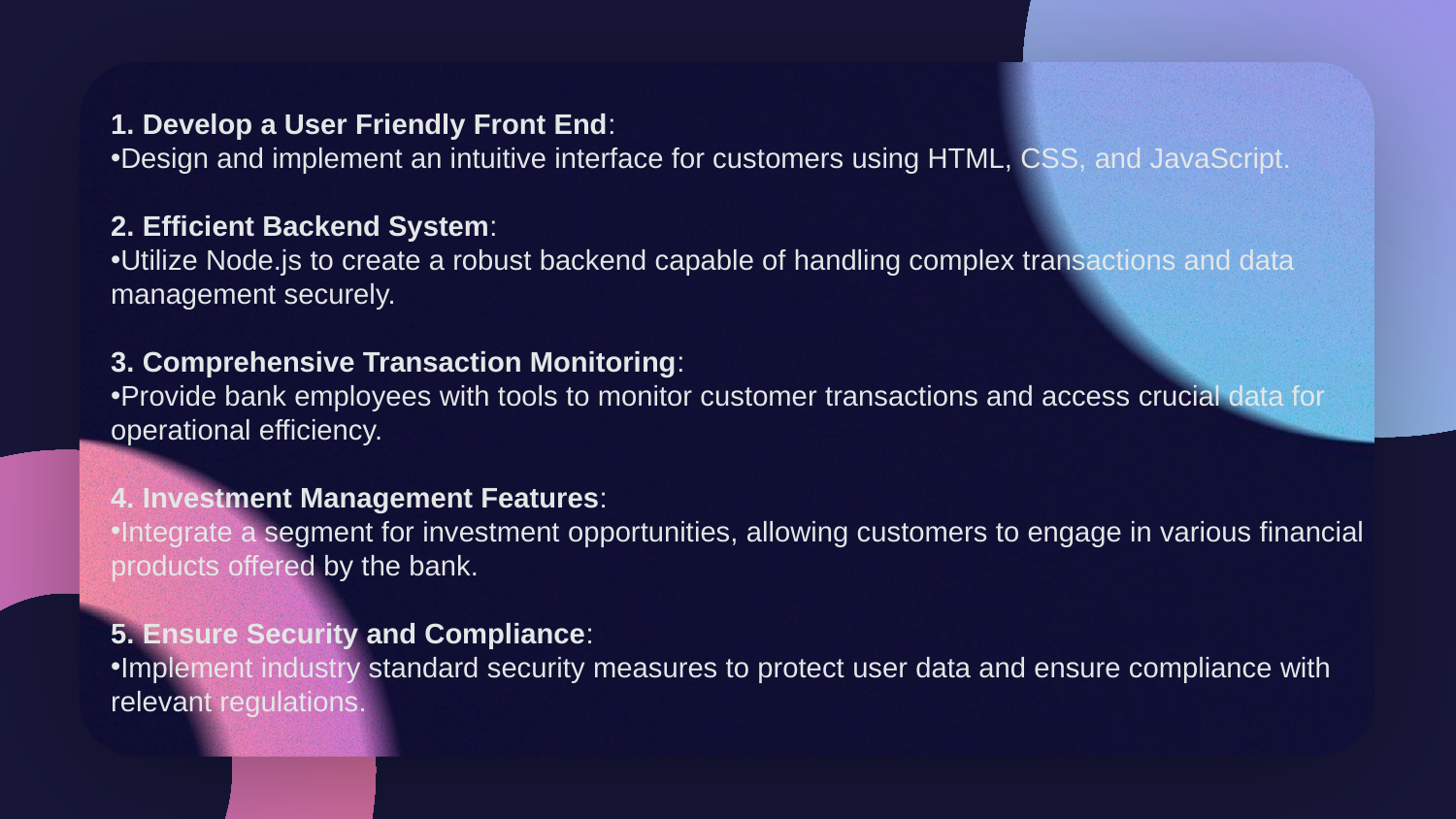

1. Develop a User Friendly Front End:
Design and implement an intuitive interface for customers using HTML, CSS, and JavaScript.

2. Efficient Backend System:
Utilize Node.js to create a robust backend capable of handling complex transactions and data management securely.

3. Comprehensive Transaction Monitoring:
Provide bank employees with tools to monitor customer transactions and access crucial data for operational efficiency.

4. Investment Management Features:
Integrate a segment for investment opportunities, allowing customers to engage in various financial products offered by the bank.

5. Ensure Security and Compliance:
Implement industry standard security measures to protect user data and ensure compliance with relevant regulations.